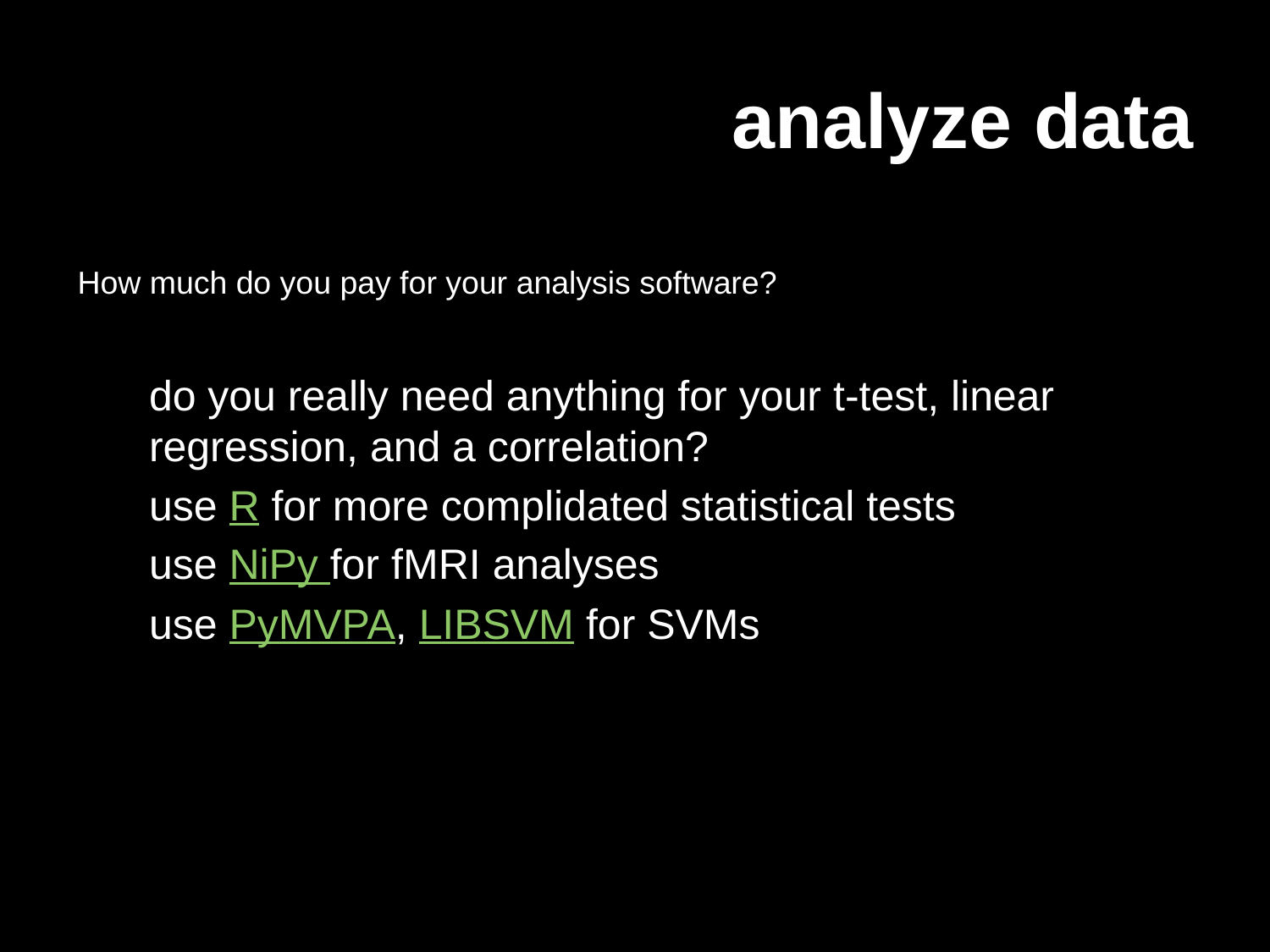

# analyze data
How much do you pay for your analysis software?

	do you really need anything for your t-test, linear regression, and a correlation?
	use R for more complidated statistical tests
	use NiPy for fMRI analyses
	use PyMVPA, LIBSVM for SVMs